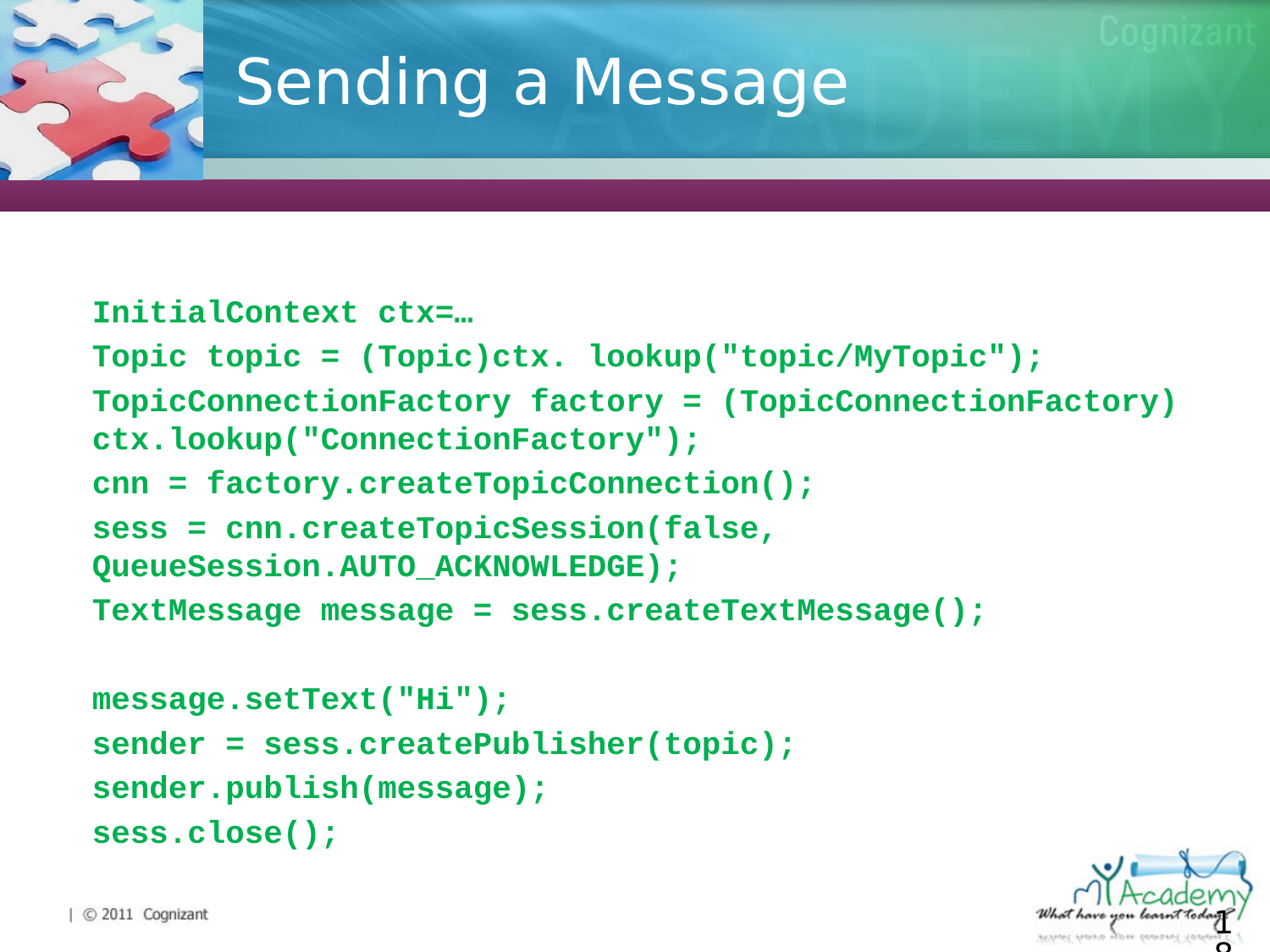

# Sending a Message

	InitialContext ctx=…
	Topic topic = (Topic)ctx. lookup("topic/MyTopic");
	TopicConnectionFactory factory = (TopicConnectionFactory) ctx.lookup("ConnectionFactory");
	cnn = factory.createTopicConnection();
	sess = cnn.createTopicSession(false, QueueSession.AUTO_ACKNOWLEDGE);
	TextMessage message = sess.createTextMessage();

	message.setText("Hi");
	sender = sess.createPublisher(topic);
	sender.publish(message);
	sess.close();

18